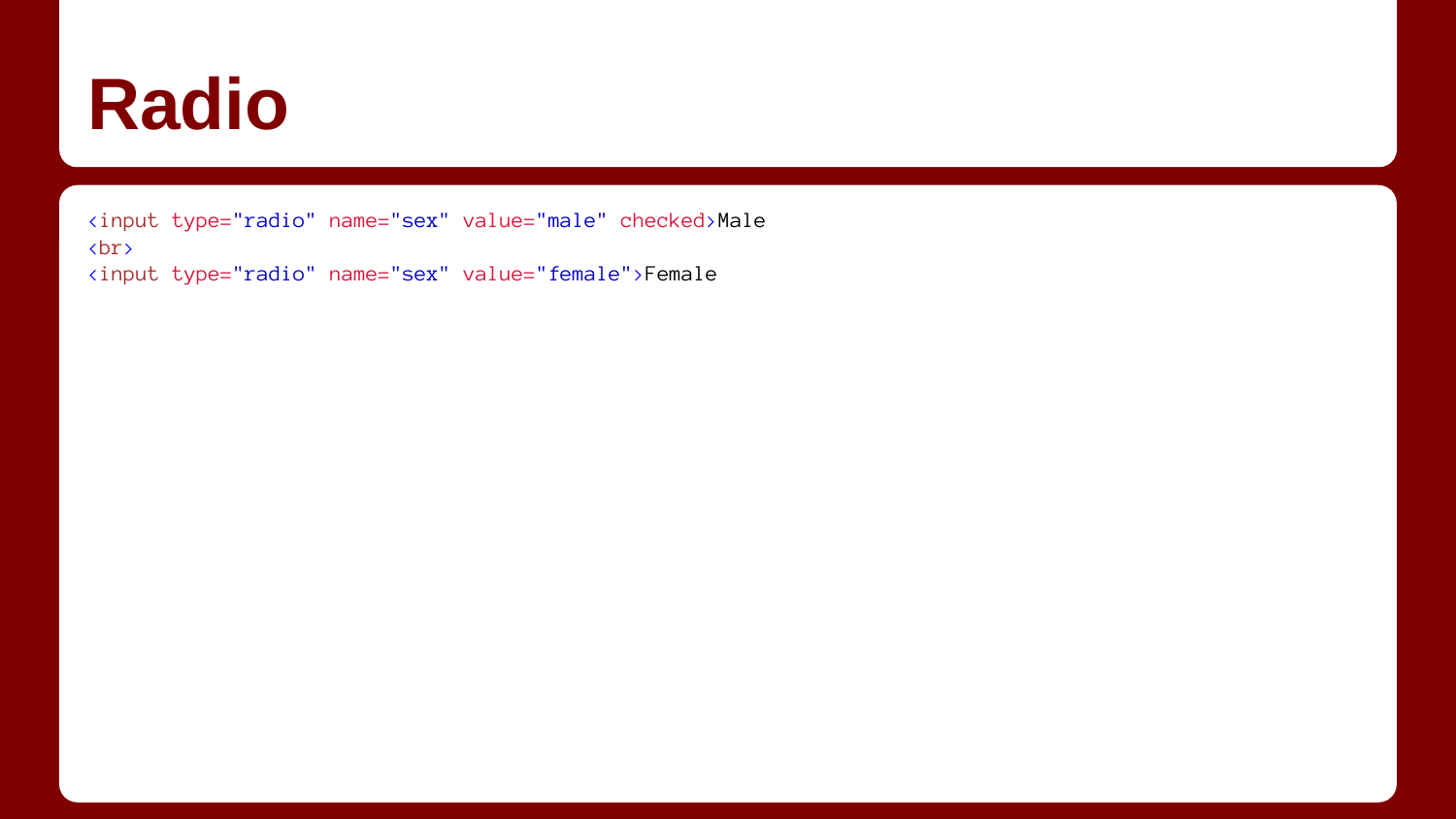

# Radio
<input type="radio" name="sex" value="male" checked>Male
<br>
<input type="radio" name="sex" value="female">Female